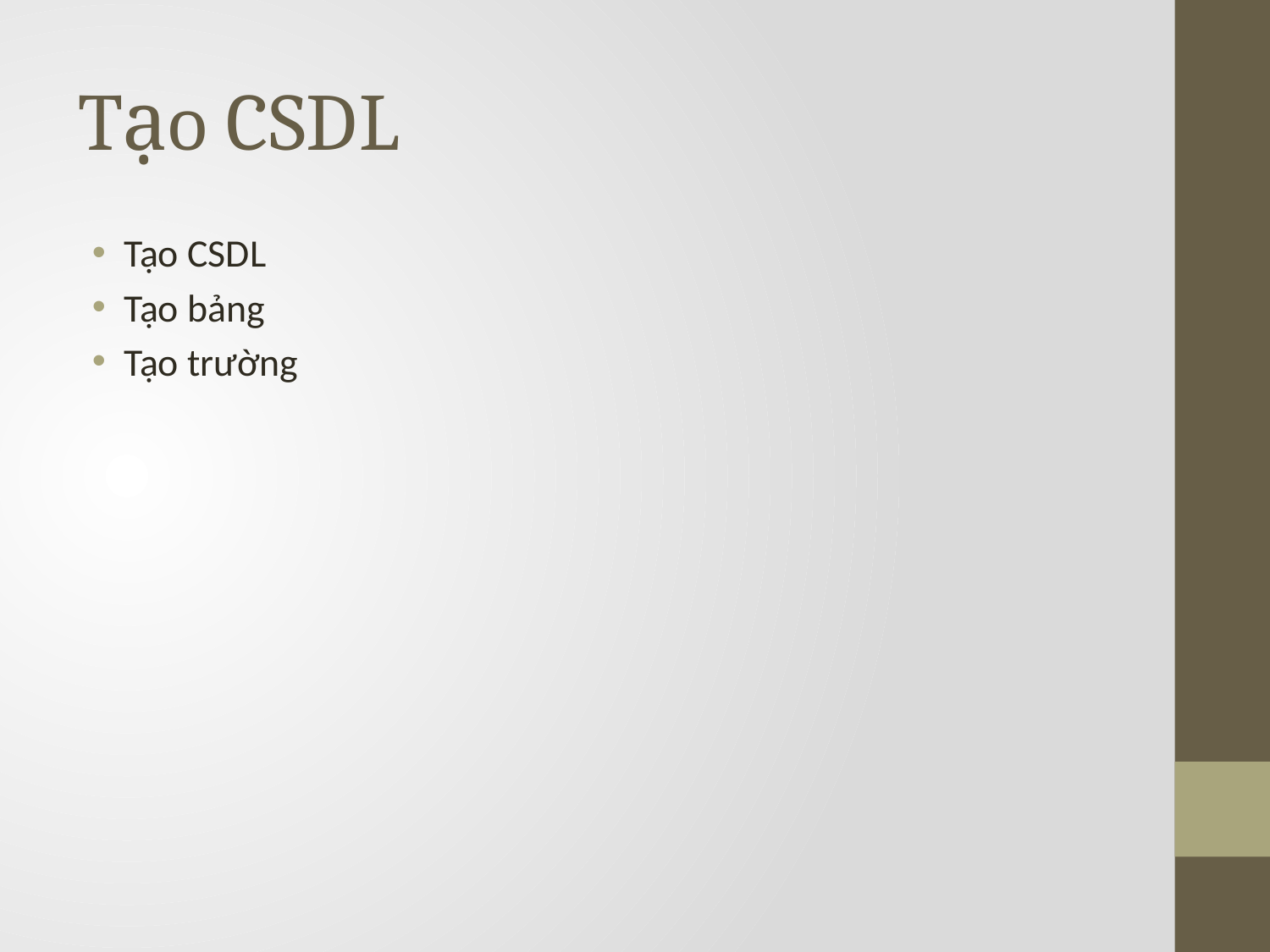

# Tạo CSDL
Tạo CSDL
Tạo bảng
Tạo trường